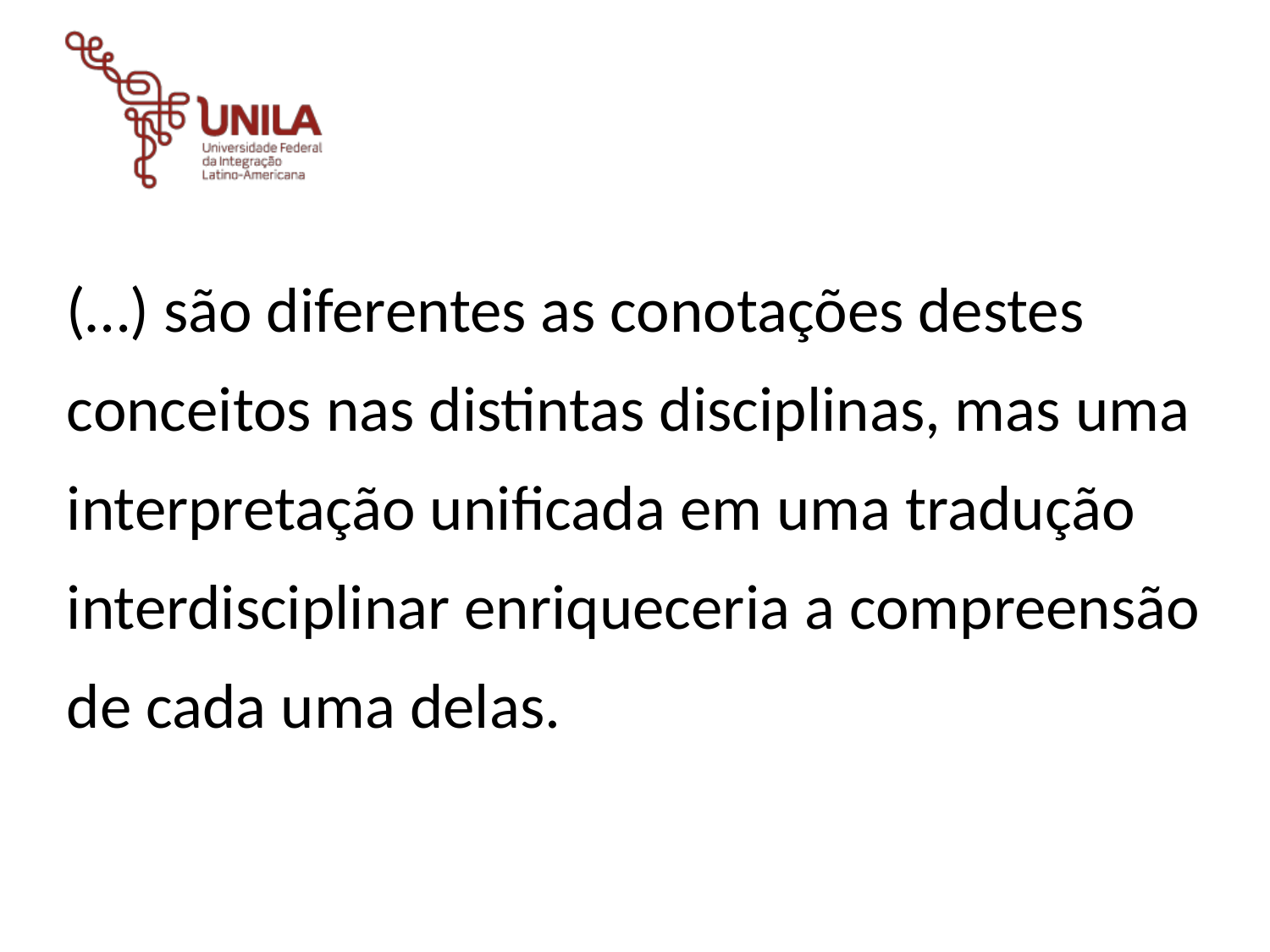

(…) são diferentes as conotações destes conceitos nas distintas disciplinas, mas uma interpretação unificada em uma tradução interdisciplinar enriqueceria a compreensão de cada uma delas.